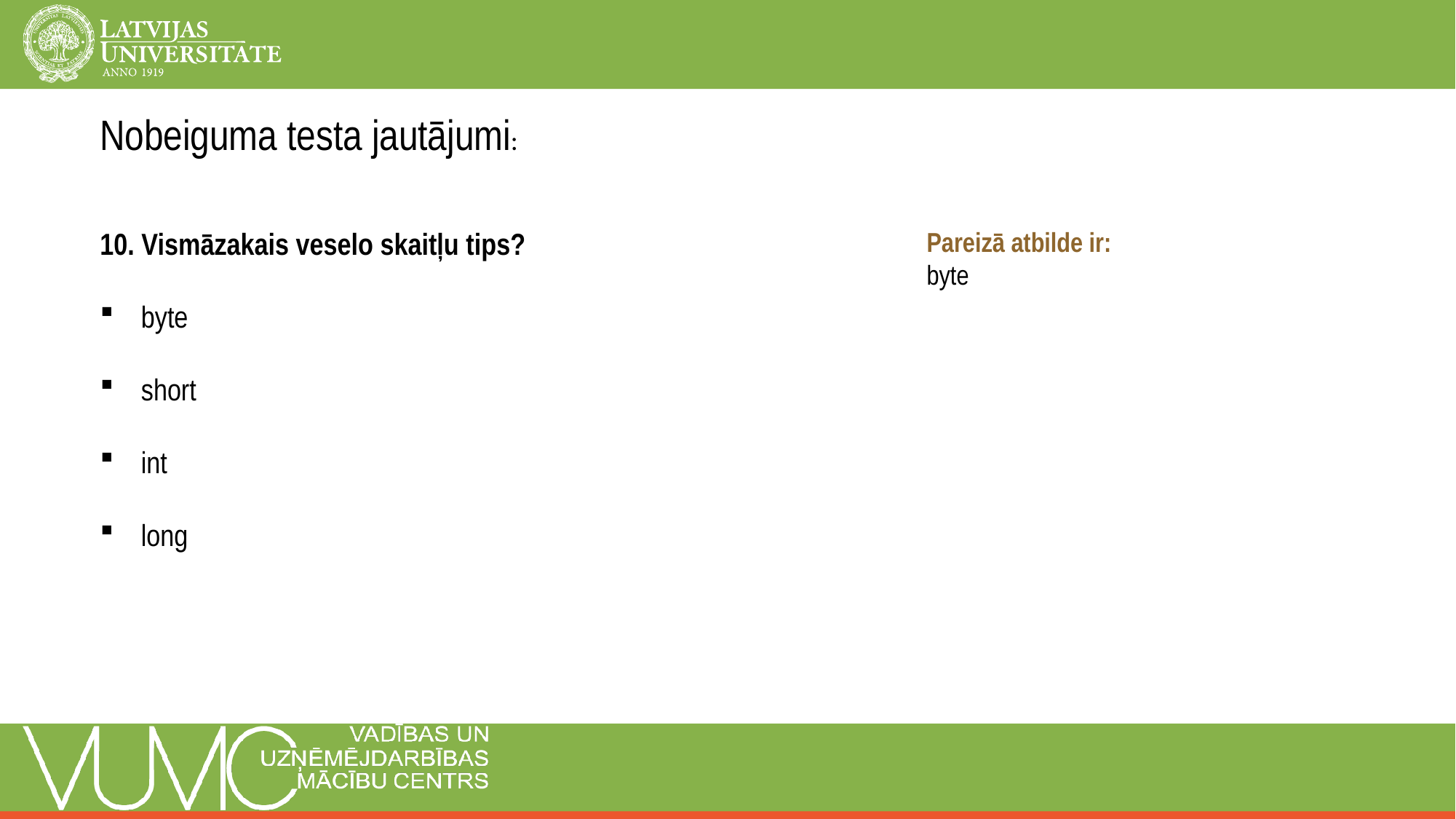

Nobeiguma testa jautājumi:
10. Vismāzakais veselo skaitļu tips?

byte

short

int

long
Pareizā atbilde ir:
byte